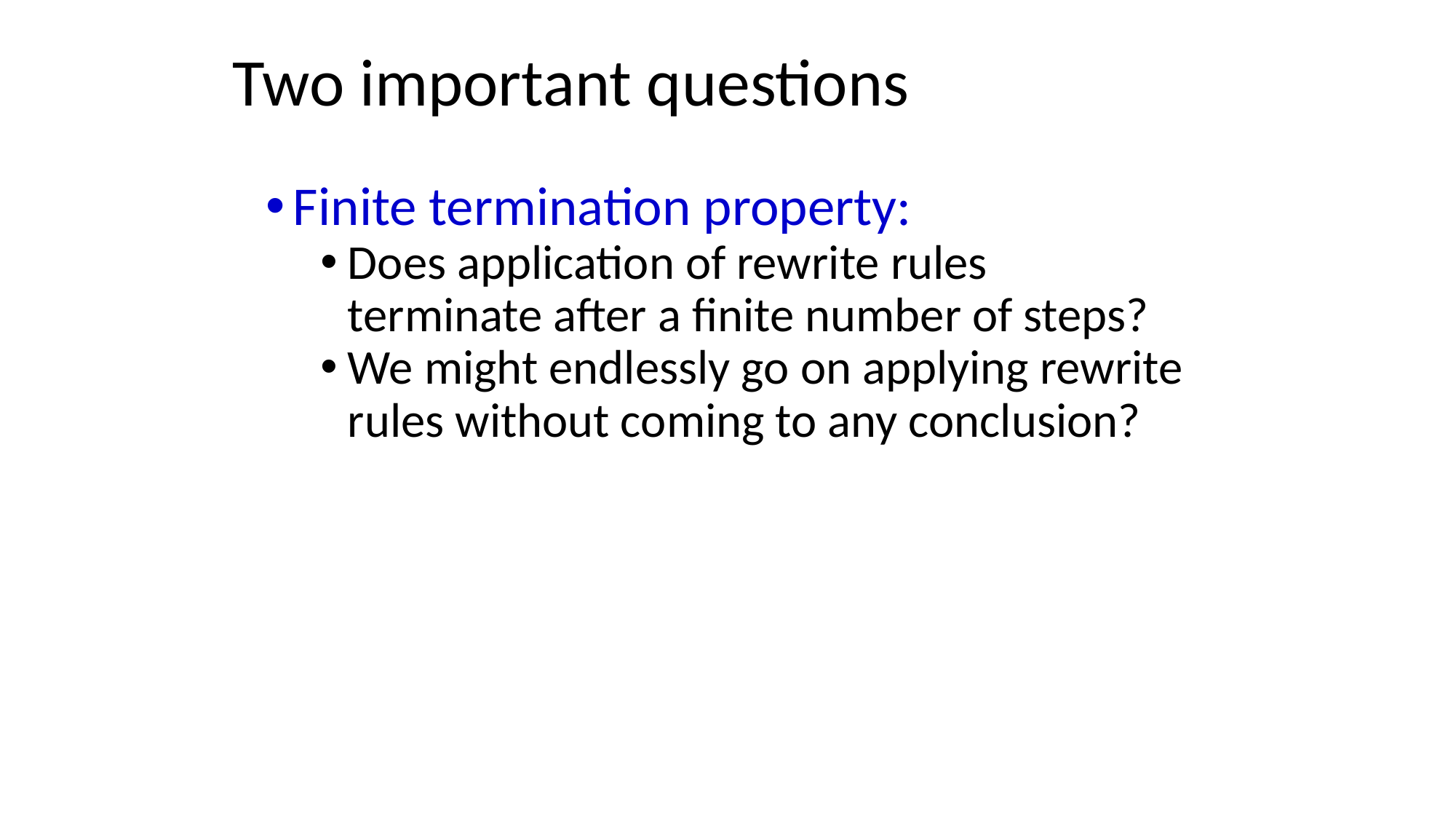

# Two important questions
Finite termination property:
Does application of rewrite rules terminate after a finite number of steps?
We might endlessly go on applying rewrite rules without coming to any conclusion?